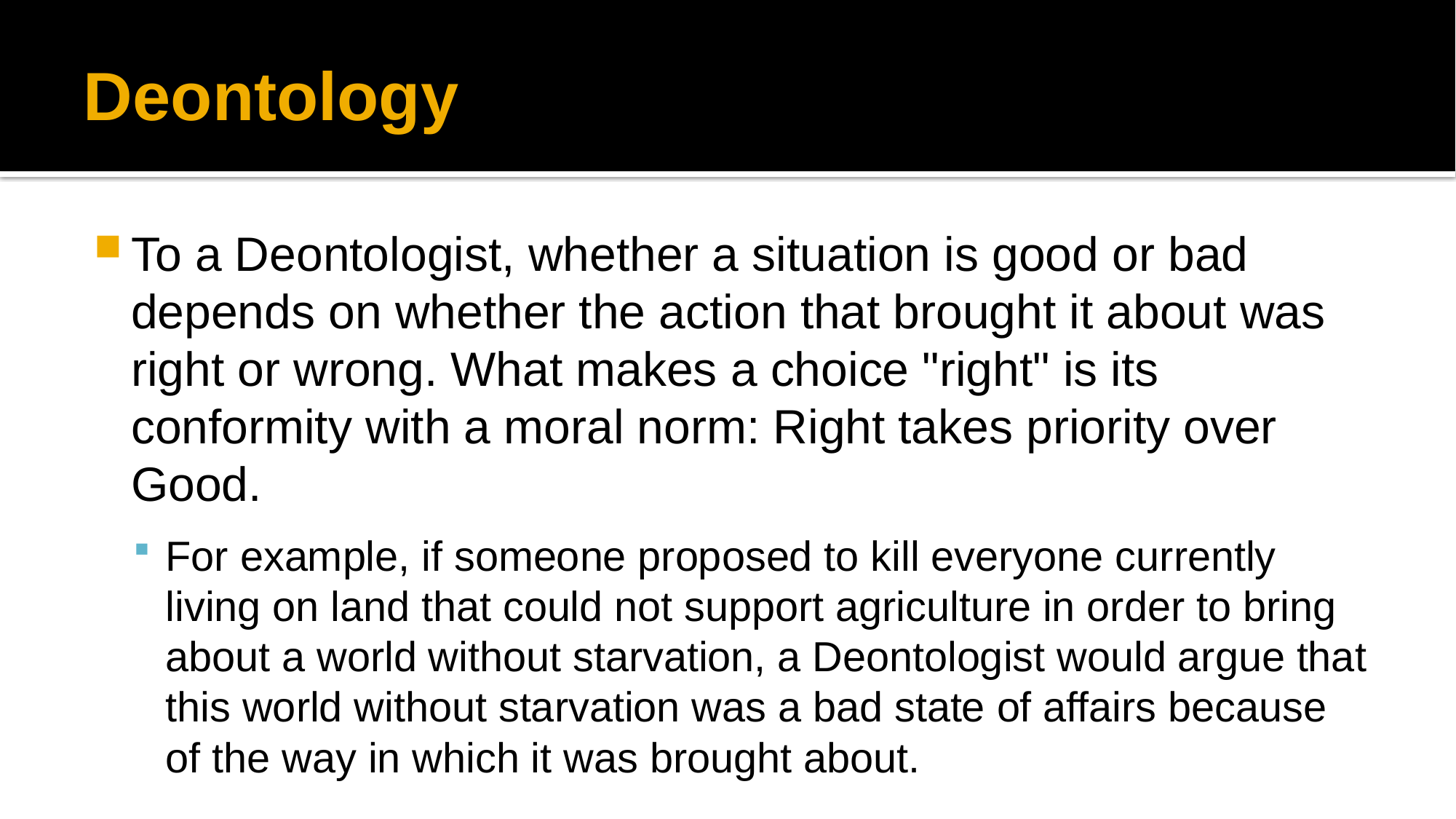

# Deontology
To a Deontologist, whether a situation is good or bad depends on whether the action that brought it about was right or wrong. What makes a choice "right" is its conformity with a moral norm: Right takes priority over Good.
For example, if someone proposed to kill everyone currently living on land that could not support agriculture in order to bring about a world without starvation, a Deontologist would argue that this world without starvation was a bad state of affairs because of the way in which it was brought about.